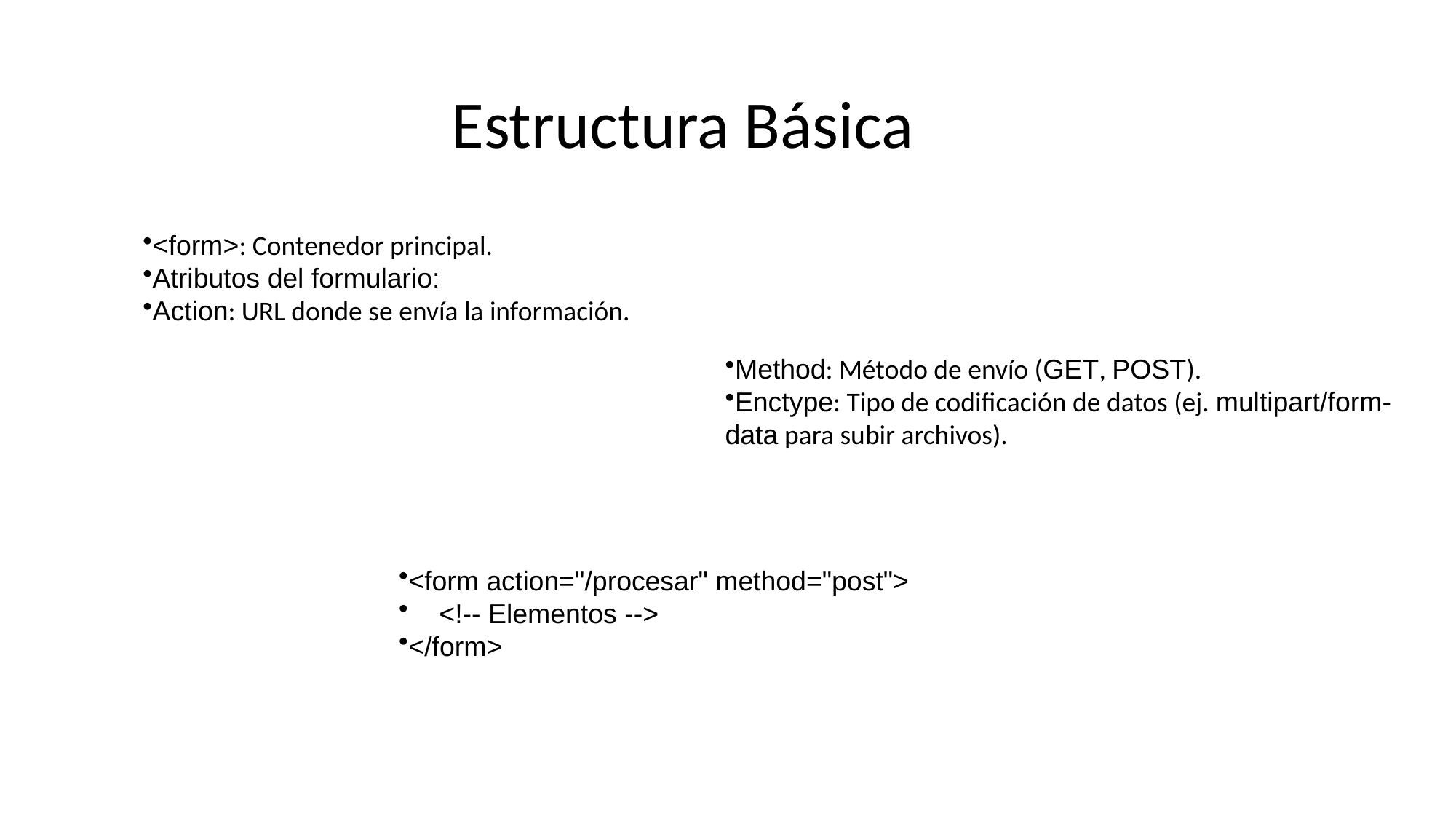

# Estructura Básica
<form>: Contenedor principal.
Atributos del formulario:
Action: URL donde se envía la información.
Method: Método de envío (GET, POST).
Enctype: Tipo de codificación de datos (ej. multipart/form-data para subir archivos).
<form action="/procesar" method="post">
    <!-- Elementos -->
</form>